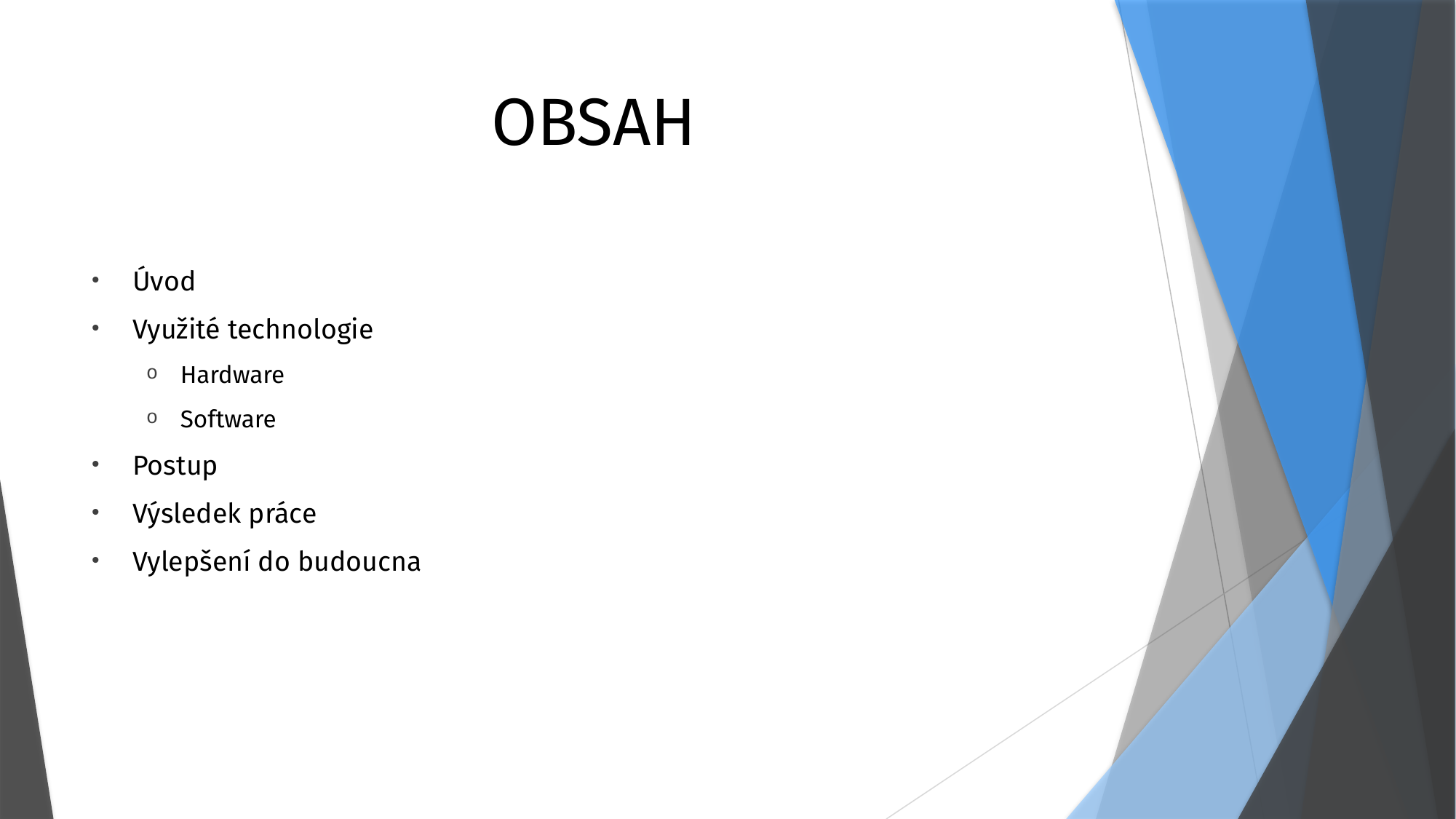

# OBSAH
Úvod
Využité technologie
Hardware
Software
Postup
Výsledek práce
Vylepšení do budoucna